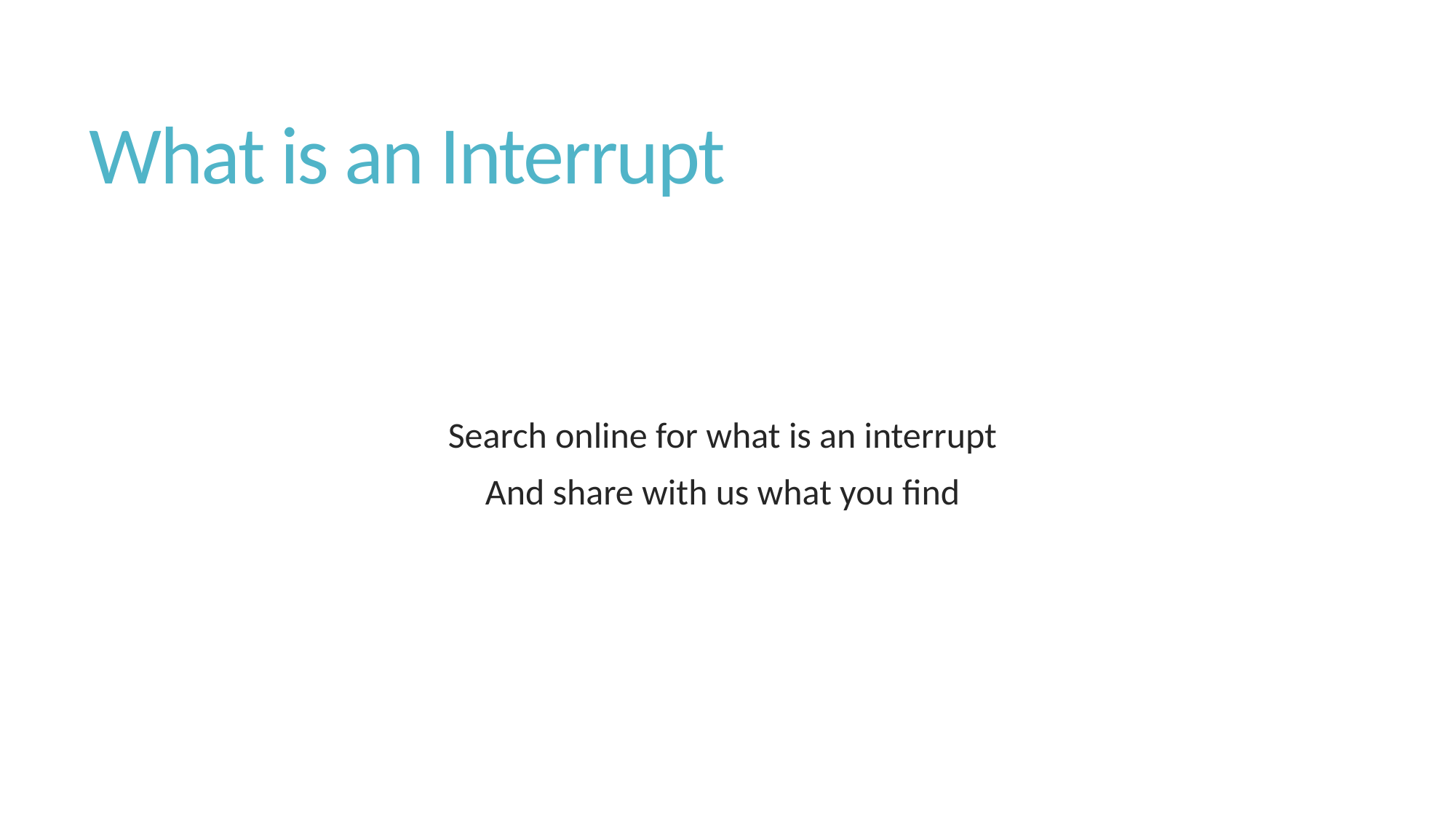

# What is an Interrupt
Search online for what is an interrupt
And share with us what you find